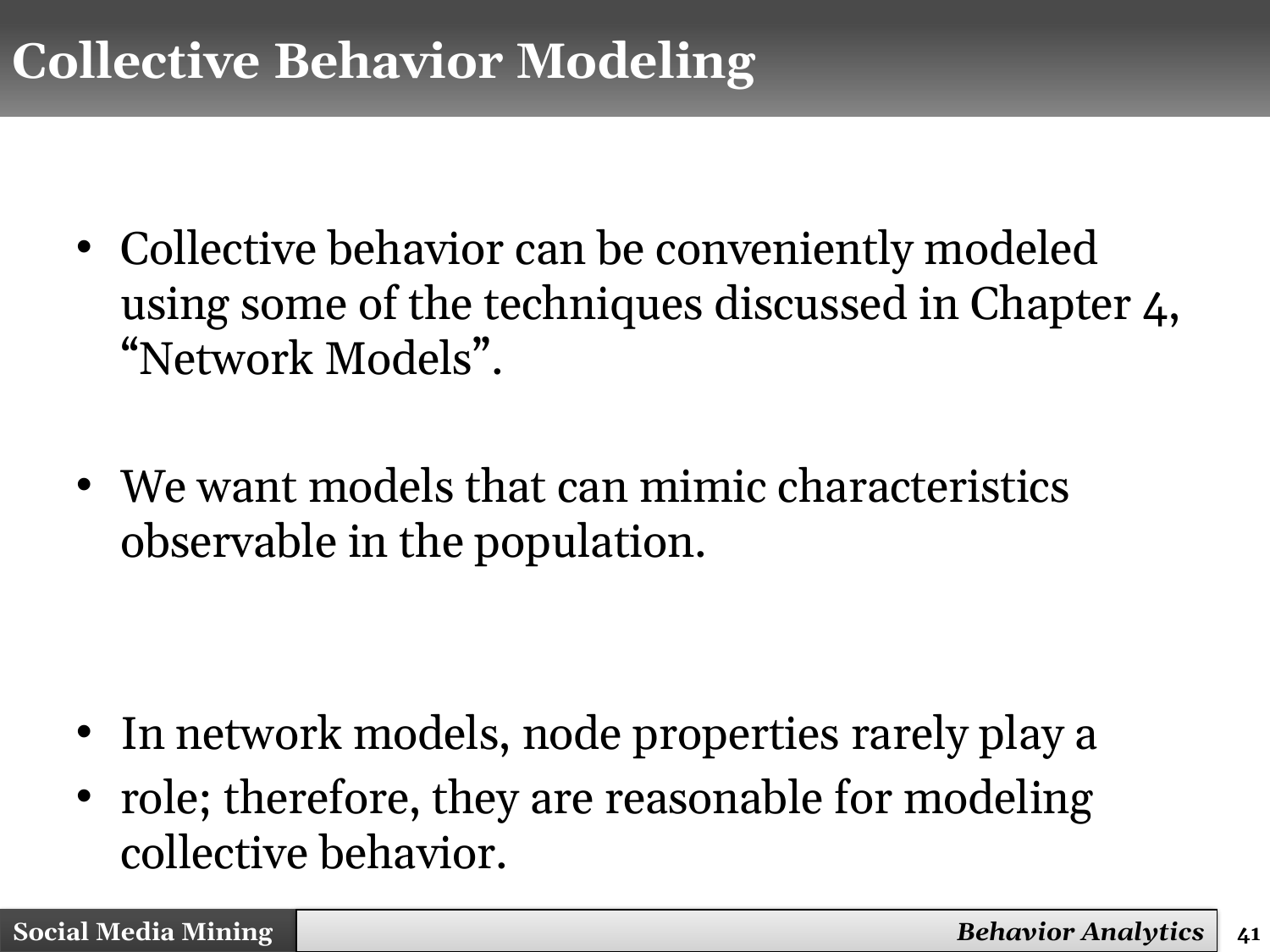

# Collective Behavior Modeling

Collective behavior can be conveniently modeled using some of the techniques discussed in Chapter 4, “Network Models”.

We want models that can mimic characteristics observable in the population.

In network models, node properties rarely play a
role; therefore, they are reasonable for modeling collective behavior.